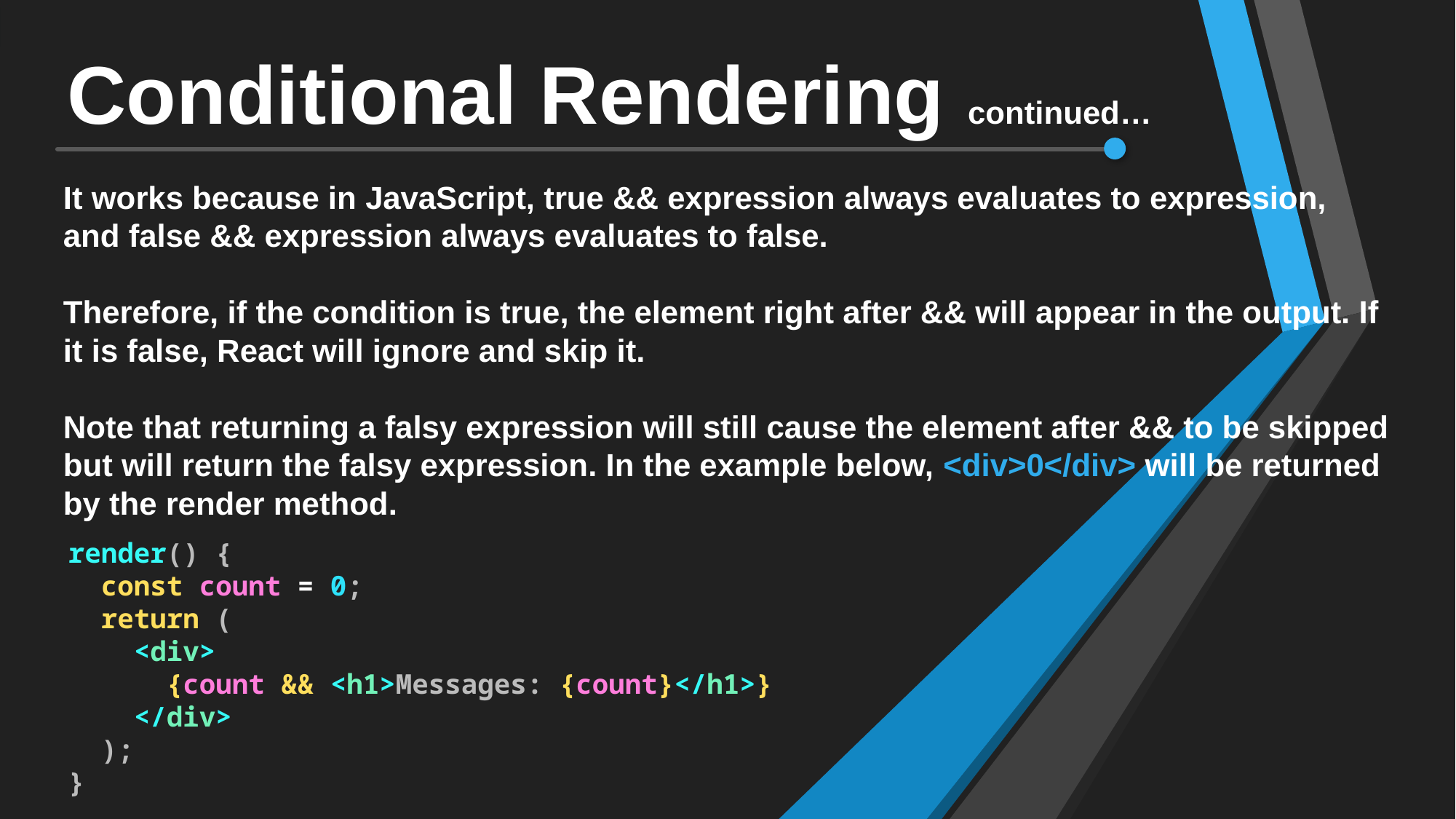

# Conditional Rendering continued…

It works because in JavaScript, true && expression always evaluates to expression, and false && expression always evaluates to false.
Therefore, if the condition is true, the element right after && will appear in the output. If it is false, React will ignore and skip it.
Note that returning a falsy expression will still cause the element after && to be skipped but will return the falsy expression. In the example below, <div>0</div> will be returned by the render method.
render() {
  const count = 0;
  return (
    <div>
      {count && <h1>Messages: {count}</h1>}
    </div>
  );
}